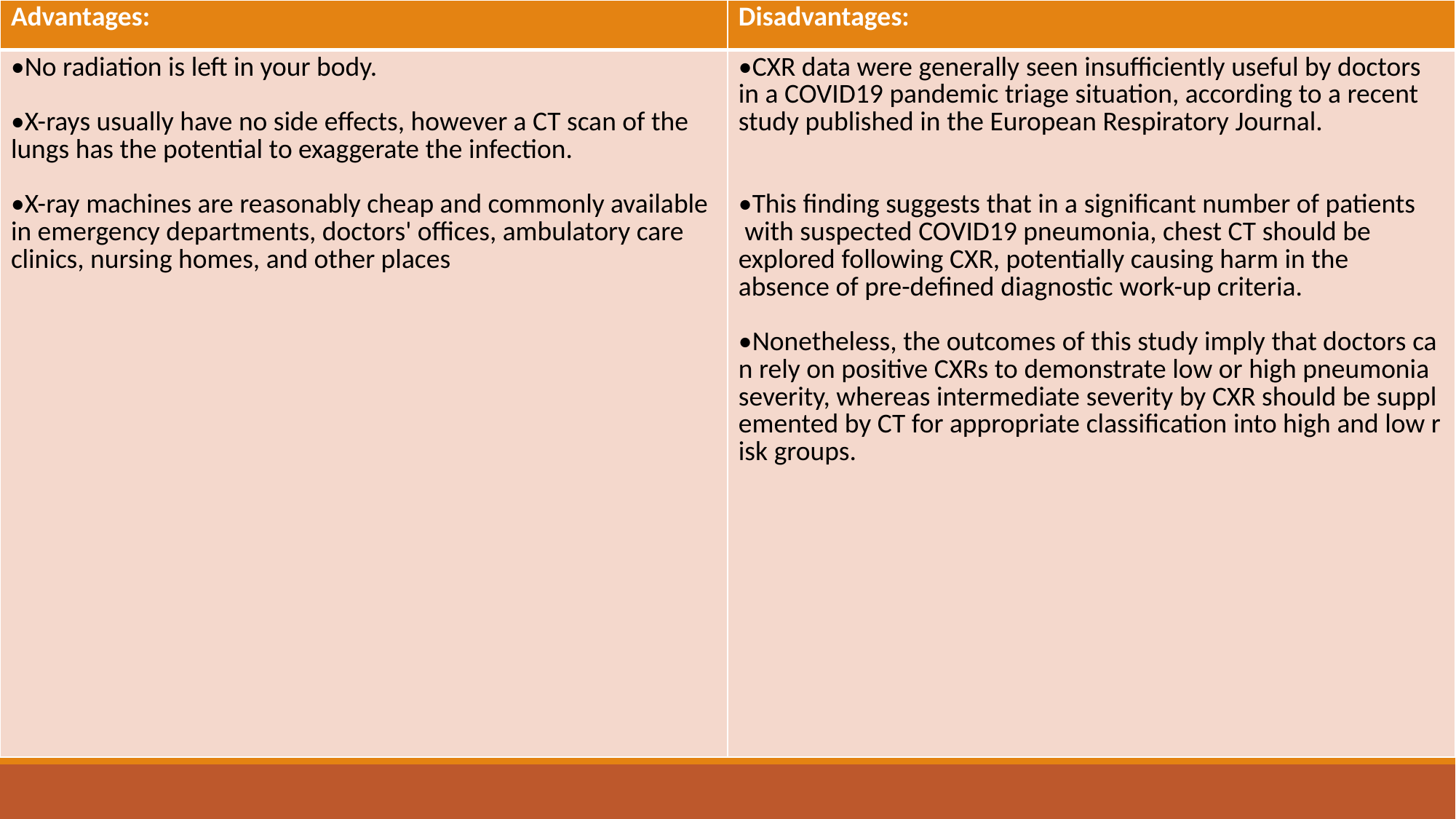

| Advantages: | Disadvantages: |
| --- | --- |
| •No radiation is left in your body. •X-rays usually have no side effects, however a CT scan of the lungs has the potential to exaggerate the infection. •X-ray machines are reasonably cheap and commonly available in emergency departments, doctors' offices, ambulatory care clinics, nursing homes, and other places | •CXR data were generally seen insufficiently useful by doctors  in a COVID19 pandemic triage situation, according to a recent  study published in the European Respiratory Journal. •This finding suggests that in a significant number of patients  with suspected COVID19 pneumonia, chest CT should be  explored following CXR, potentially causing harm in the  absence of pre-defined diagnostic work-up criteria. •Nonetheless, the outcomes of this study imply that doctors can rely on positive CXRs to demonstrate low or high pneumonia severity, whereas intermediate severity by CXR should be supplemented by CT for appropriate classification into high and low risk groups. |
#